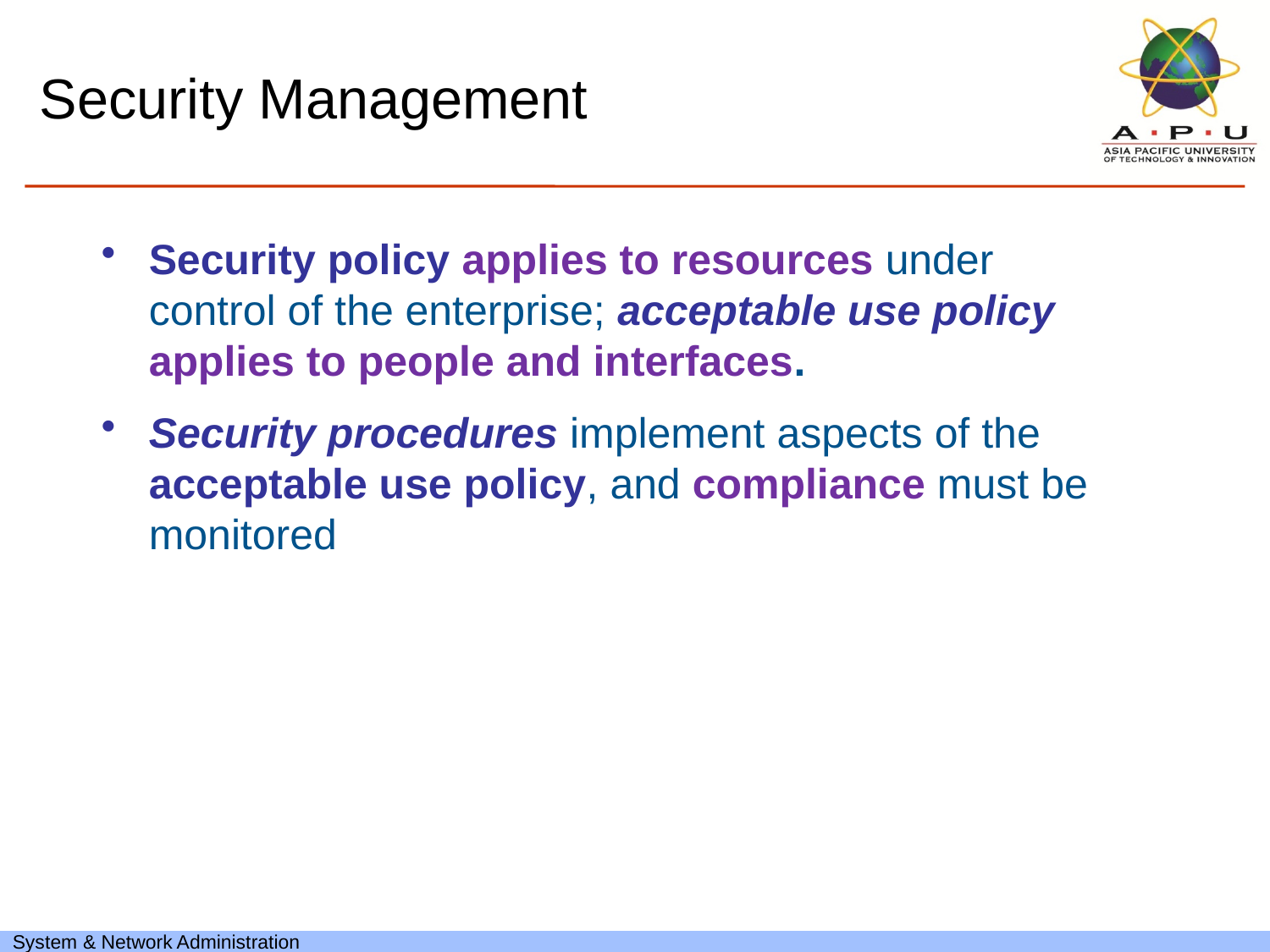

# Security Management
Security policy applies to resources under control of the enterprise; acceptable use policy applies to people and interfaces.
Security procedures implement aspects of the acceptable use policy, and compliance must be monitored